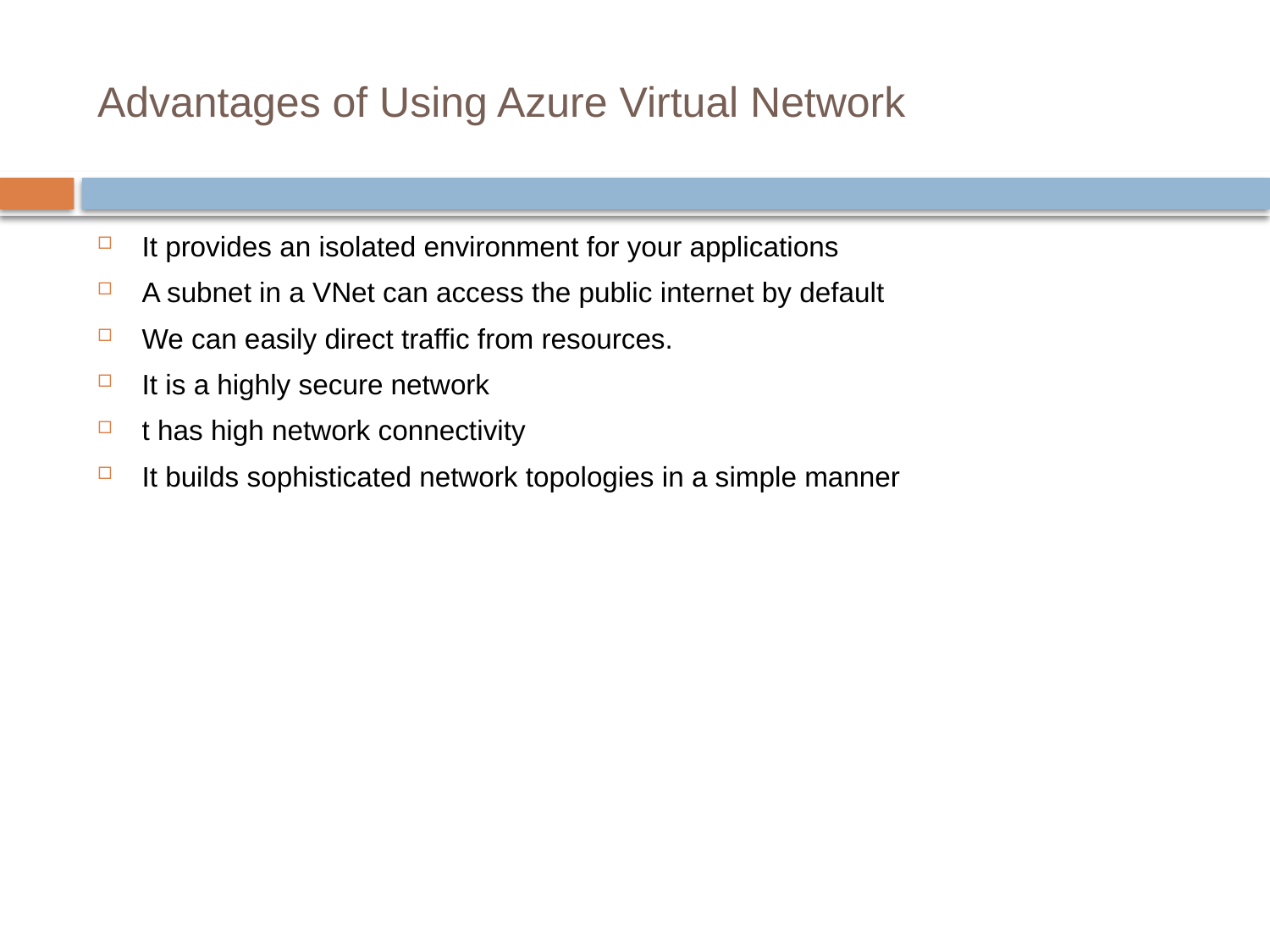

# Advantages of Using Azure Virtual Network
It provides an isolated environment for your applications
A subnet in a VNet can access the public internet by default
We can easily direct traffic from resources.
It is a highly secure network
t has high network connectivity
It builds sophisticated network topologies in a simple manner